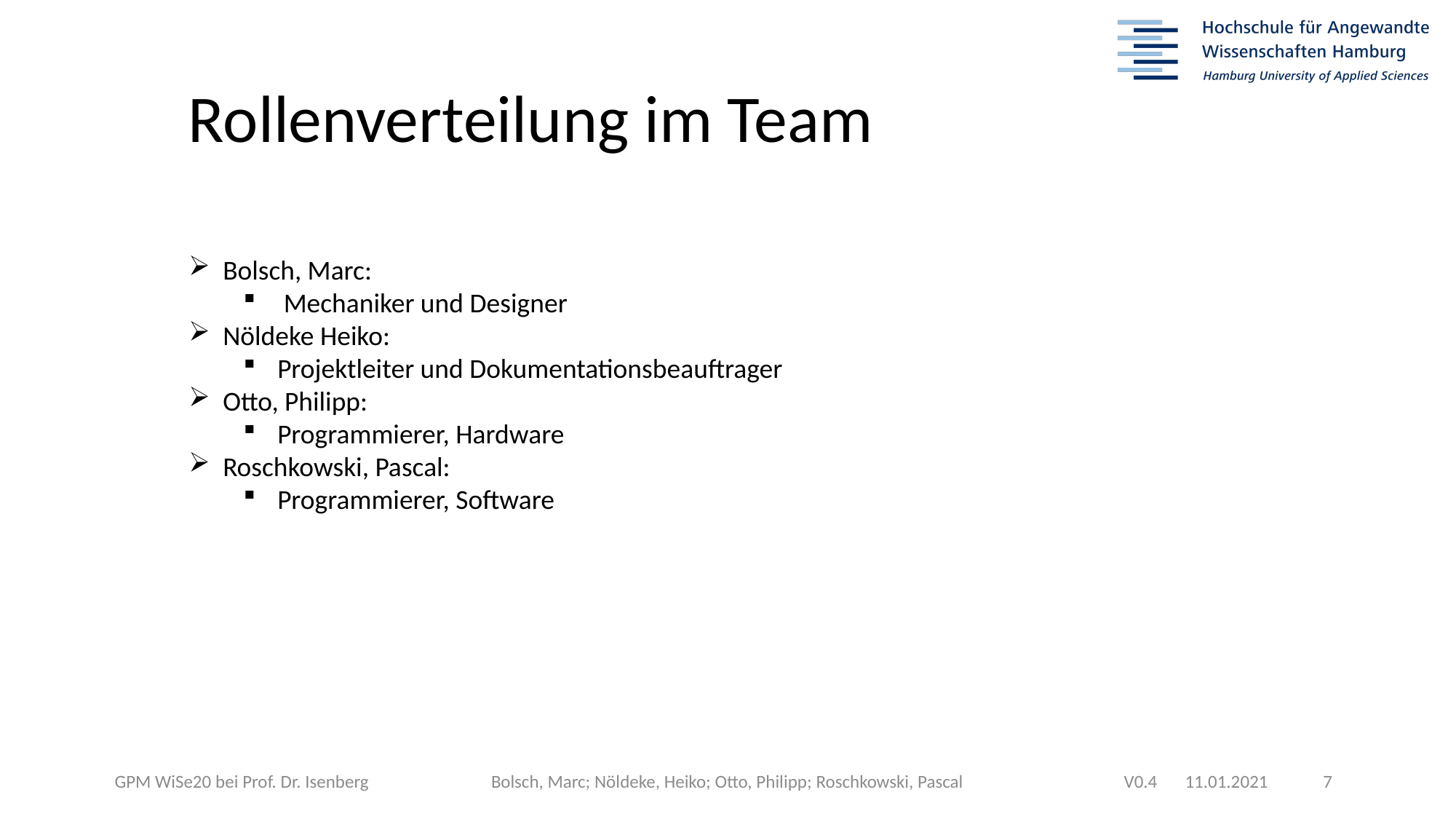

Rollenverteilung im Team

Bolsch, Marc:
 Mechaniker und Designer
Nöldeke Heiko:
Projektleiter und Dokumentationsbeauftrager
Otto, Philipp:
Programmierer, Hardware
Roschkowski, Pascal:
Programmierer, Software
11.01.2021
	 7